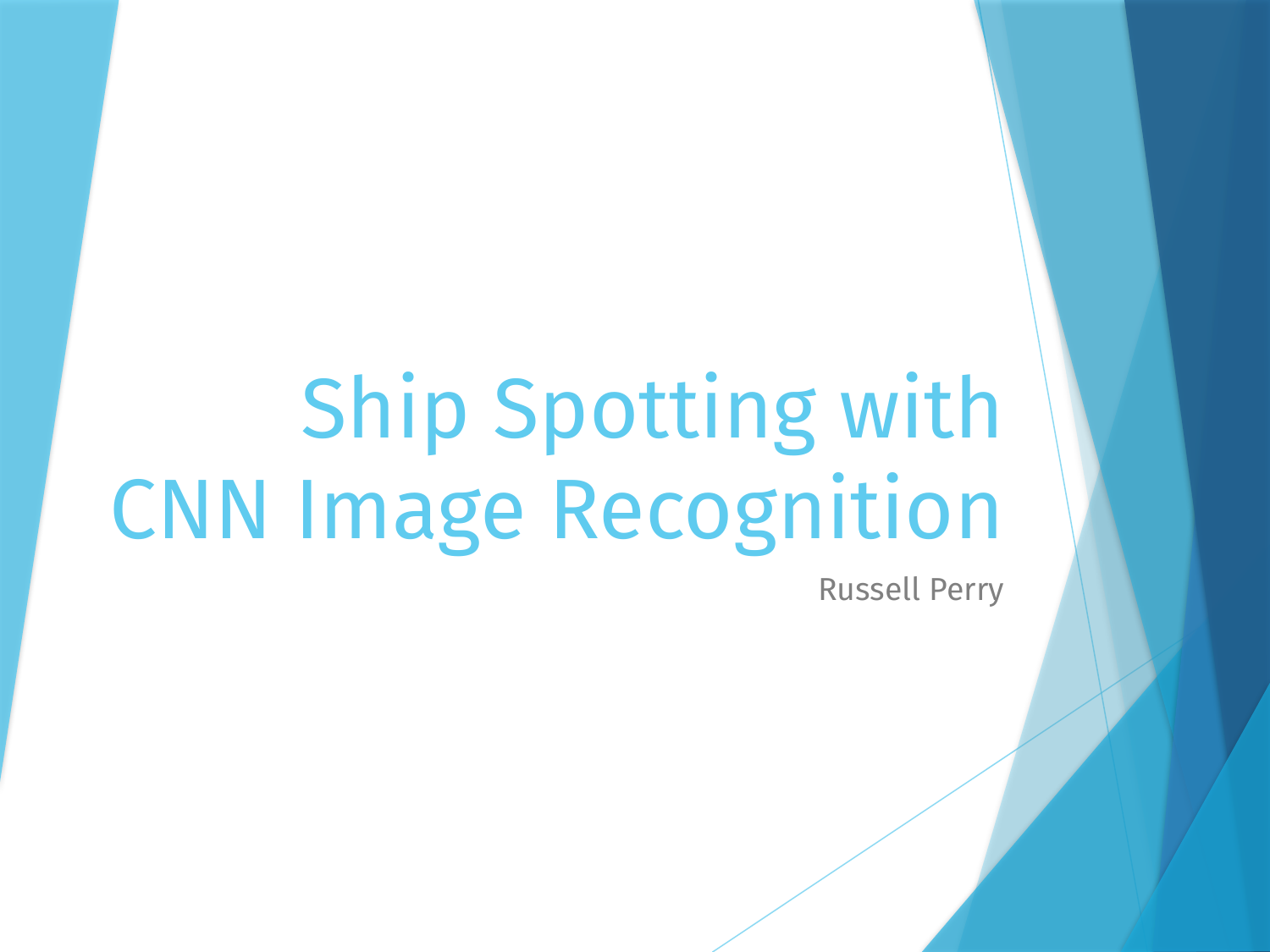

# Ship Spotting with CNN Image Recognition
Russell Perry